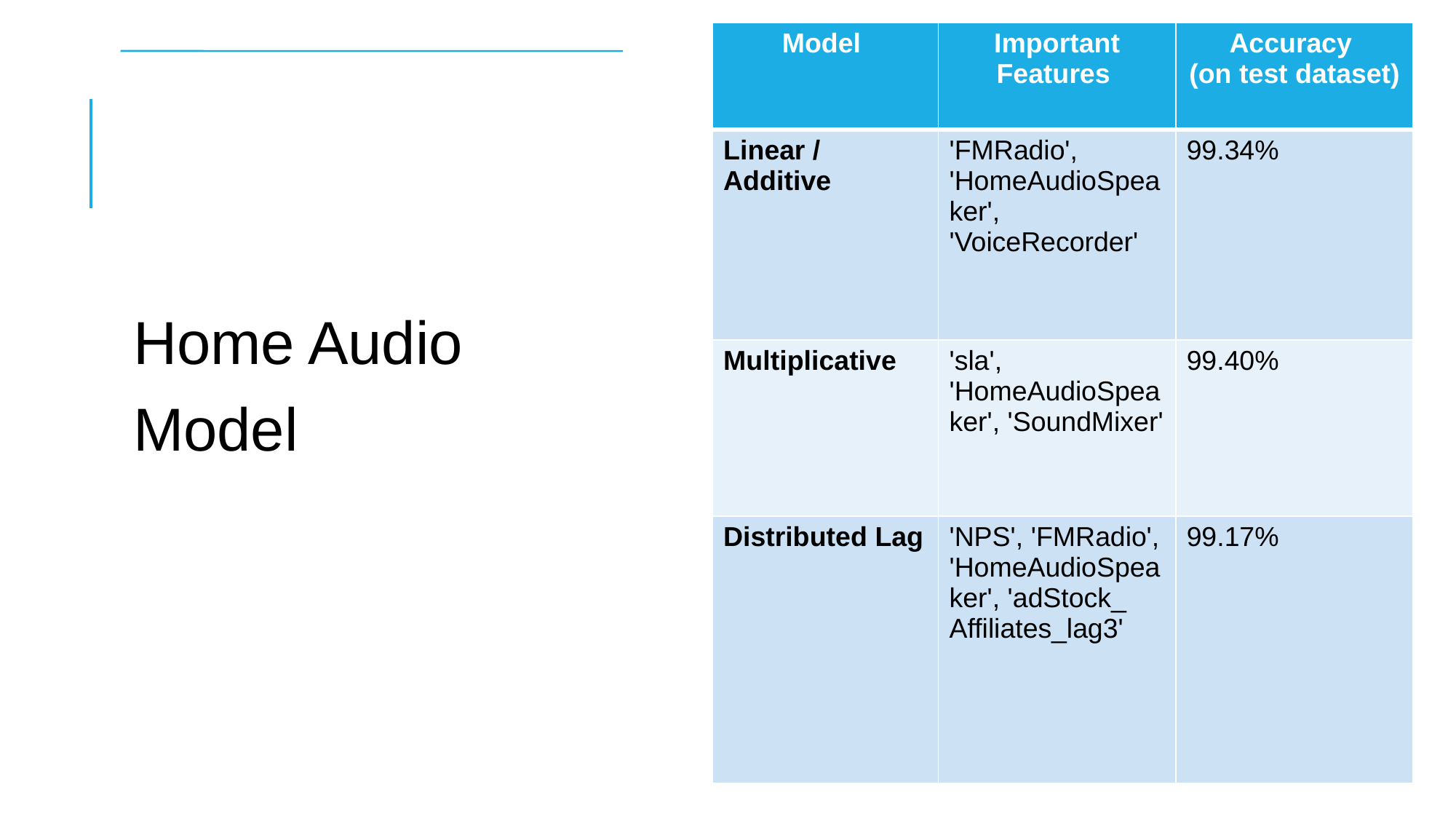

| Model | Important Features | Accuracy (on test dataset) |
| --- | --- | --- |
| Linear / Additive | 'FMRadio', 'HomeAudioSpeaker', 'VoiceRecorder' | 99.34% |
| Multiplicative | 'sla', 'HomeAudioSpeaker', 'SoundMixer' | 99.40% |
| Distributed Lag | 'NPS', 'FMRadio', 'HomeAudioSpeaker', 'adStock\_ Affiliates\_lag3' | 99.17% |

Home Audio
Model